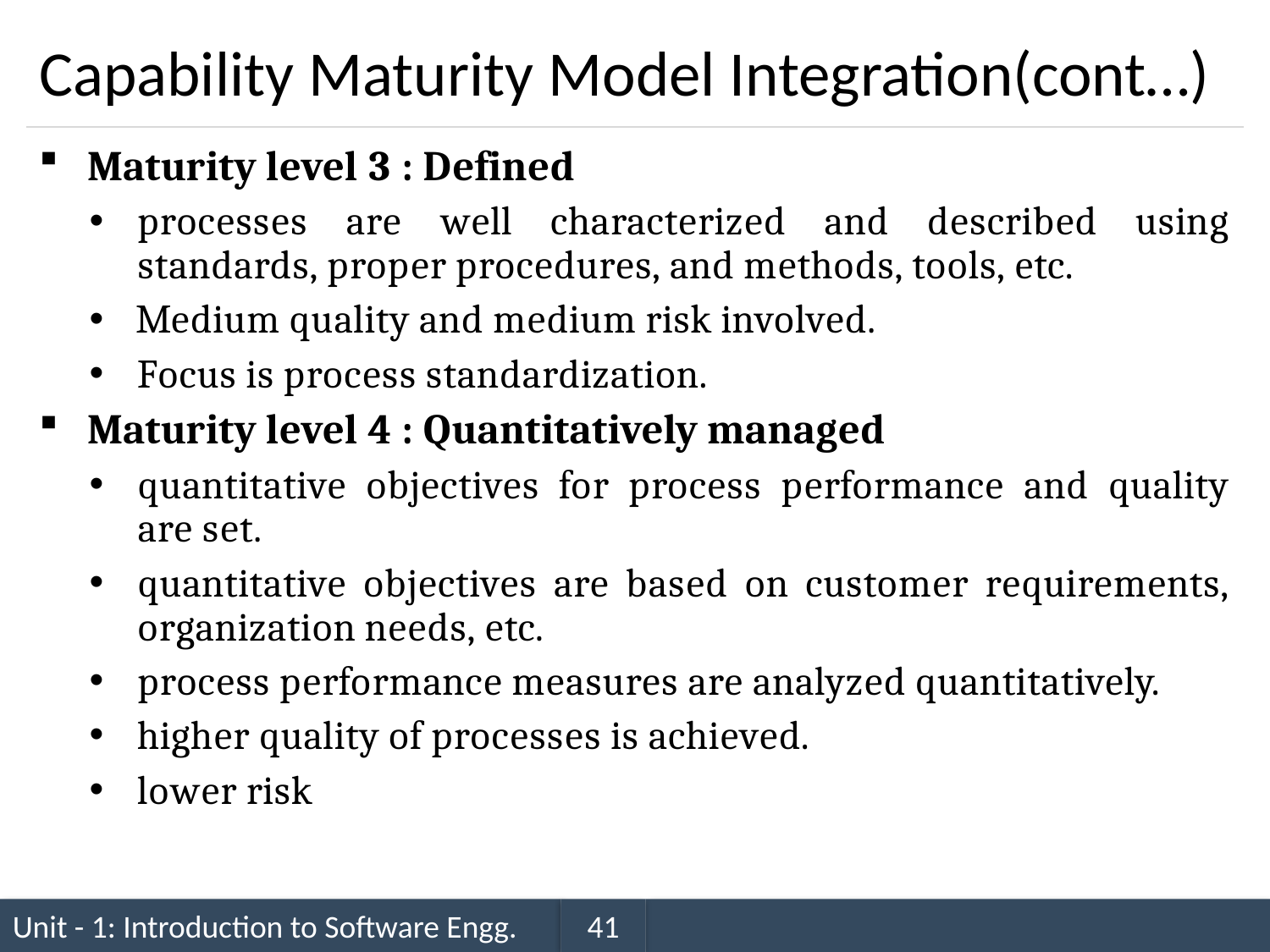

# Capability Maturity Model Integration(cont…)
Maturity level 3 : Defined
processes are well characterized and described using standards, proper procedures, and methods, tools, etc.
Medium quality and medium risk involved.
Focus is process standardization.
Maturity level 4 : Quantitatively managed
quantitative objectives for process performance and quality are set.
quantitative objectives are based on customer requirements, organization needs, etc.
process performance measures are analyzed quantitatively.
higher quality of processes is achieved.
lower risk